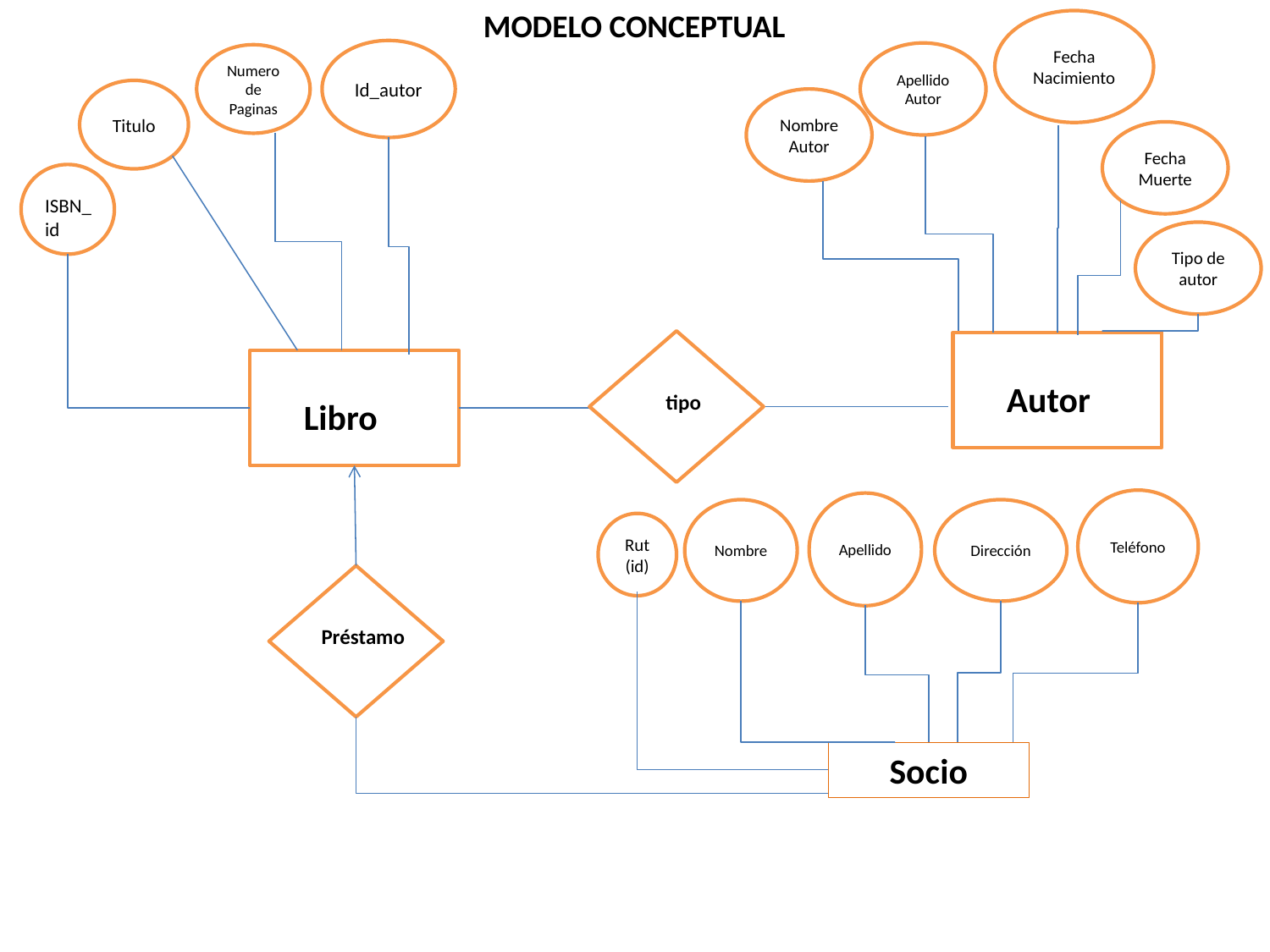

MODELO CONCEPTUAL
Fecha
Nacimiento
Id_autor
Apellido Autor
Numero de Paginas
Titulo
Nombre Autor
Fecha Muerte

ISBN_id
Tipo de autor

tipo

Autor

Libro
Teléfono
Apellido
Nombre
Dirección
Rut (id)
Socio

Préstamo